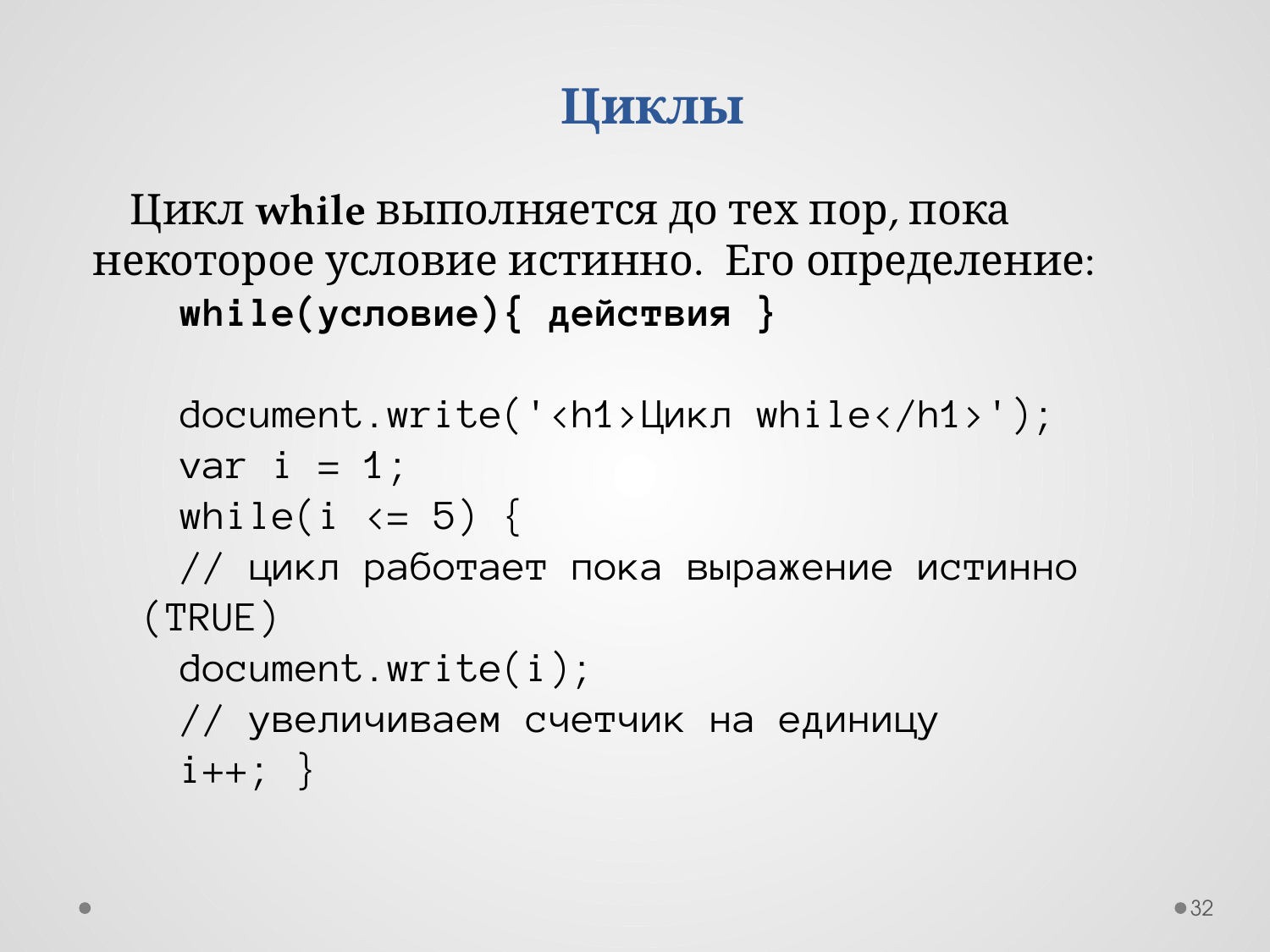

Циклы
Цикл while выполняется до тех пор, пока некоторое условие истинно.  Его определение:
while(условие){ действия }

document.write('<h1>Цикл while</h1>');
var i = 1;
while(i <= 5) {
// цикл работает пока выражение истинно (TRUE)
document.write(i);
// увеличиваем счетчик на единицу
i++; }
32